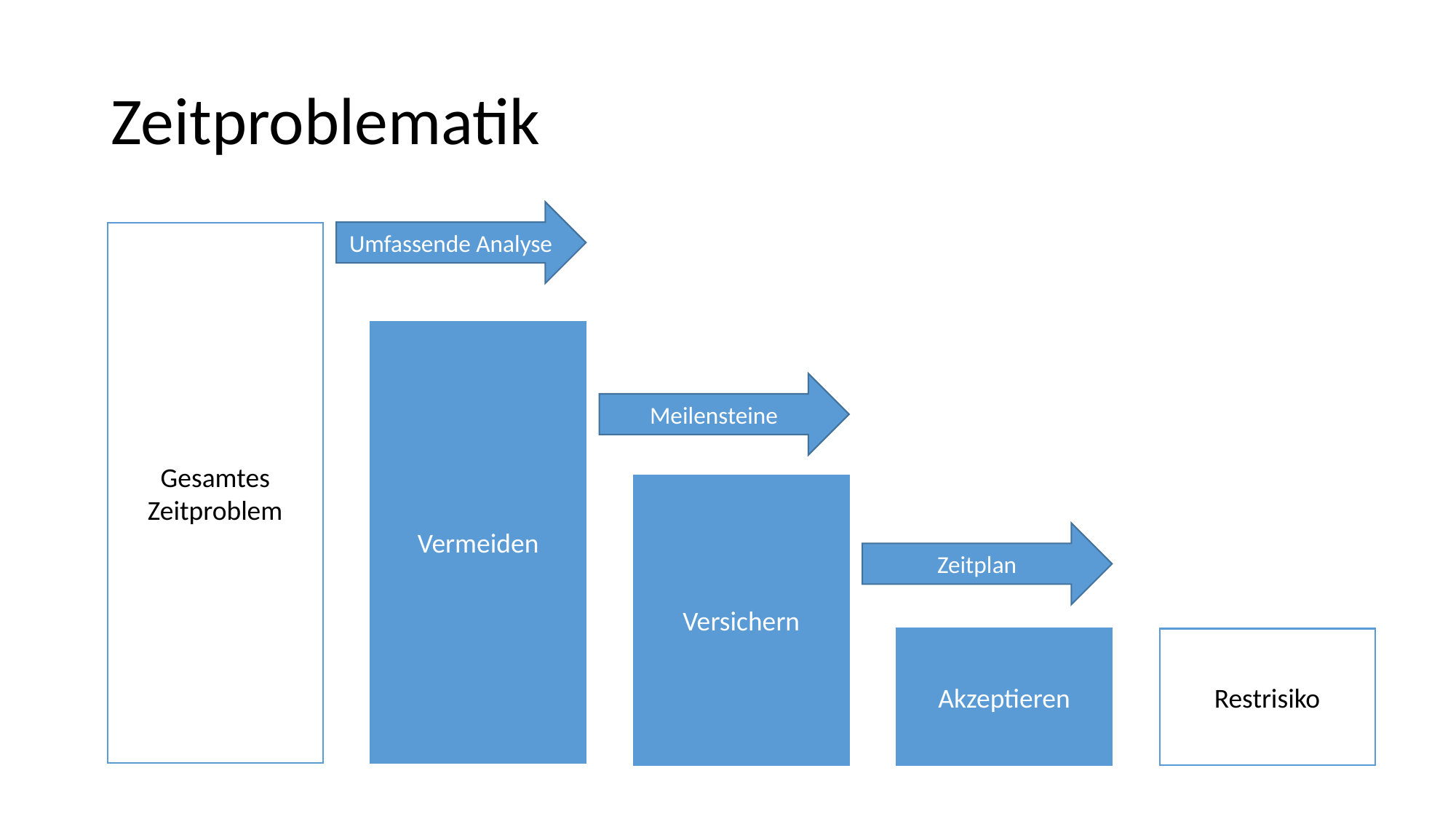

# Zeitproblematik
Umfassende Analyse
Gesamtes
Zeitproblem
Vermeiden
Meilensteine
Versichern
Zeitplan
Akzeptieren
Restrisiko